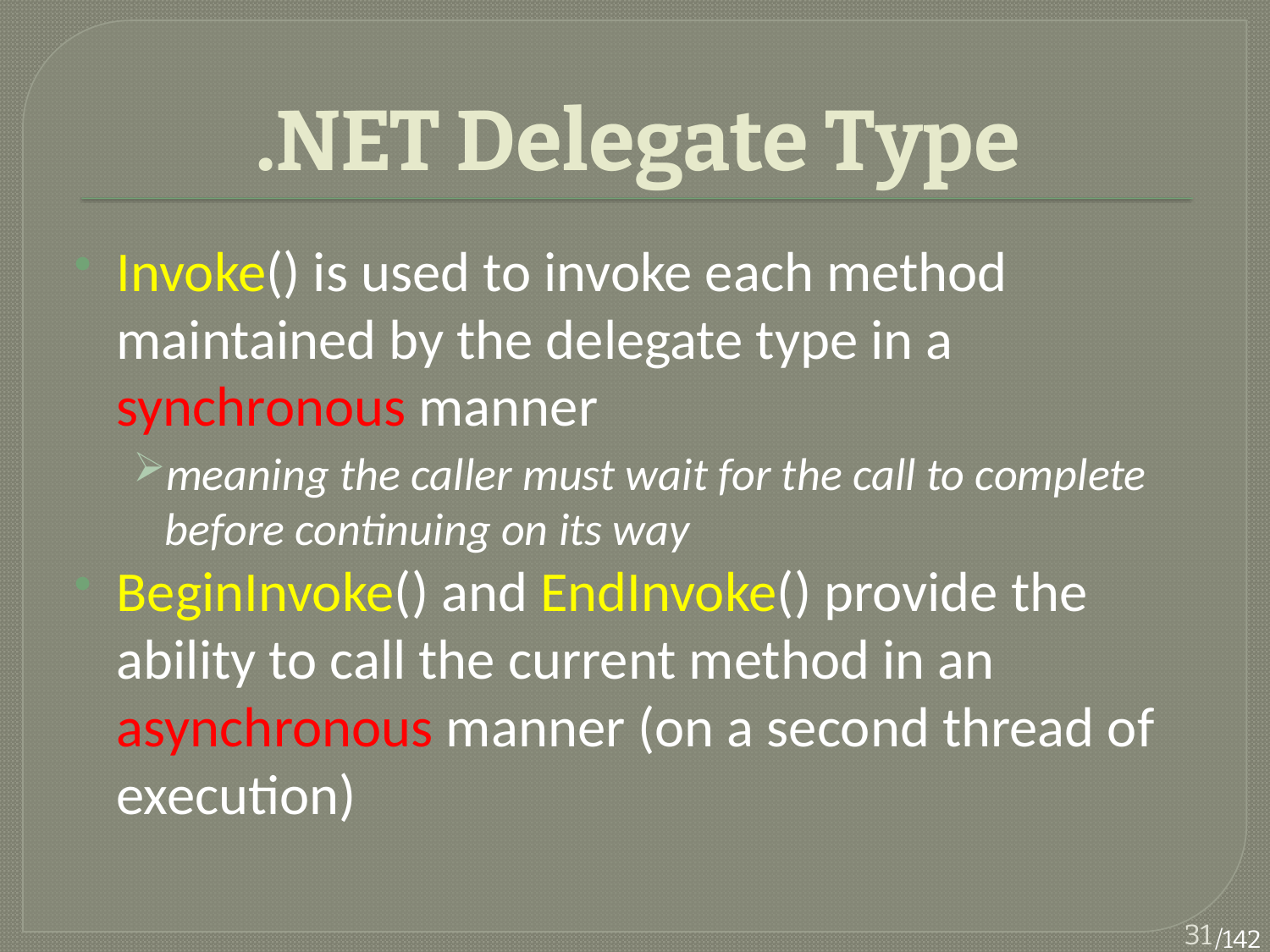

# .NET Delegate Type
Invoke() is used to invoke each method maintained by the delegate type in a synchronous manner
meaning the caller must wait for the call to complete before continuing on its way
BeginInvoke() and EndInvoke() provide the ability to call the current method in an asynchronous manner (on a second thread of execution)

31